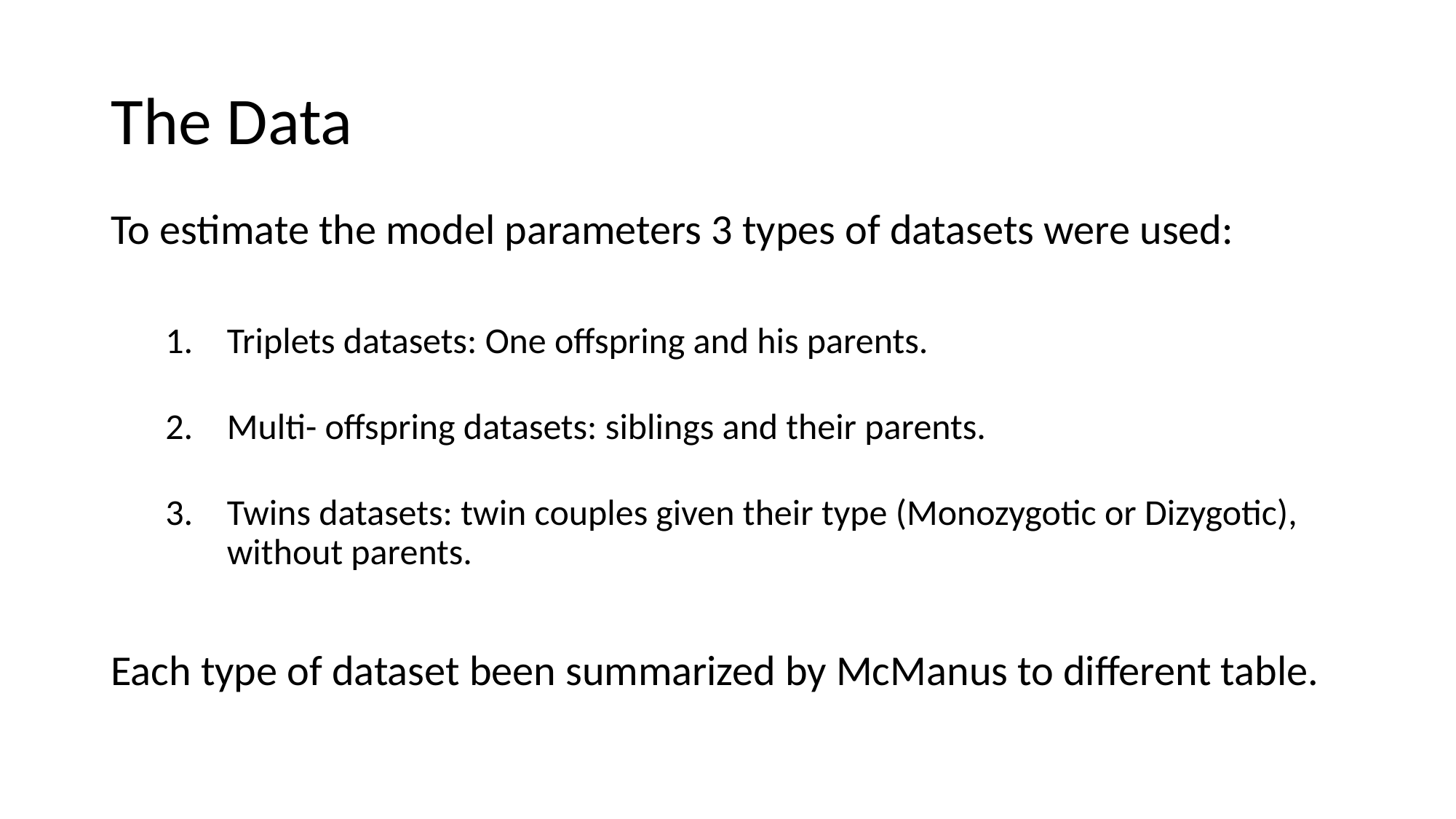

# The Data
To estimate the model parameters 3 types of datasets were used:

Triplets datasets: One offspring and his parents.
Multi- offspring datasets: siblings and their parents.
Twins datasets: twin couples given their type (Monozygotic or Dizygotic), without parents.

Each type of dataset been summarized by McManus to different table.